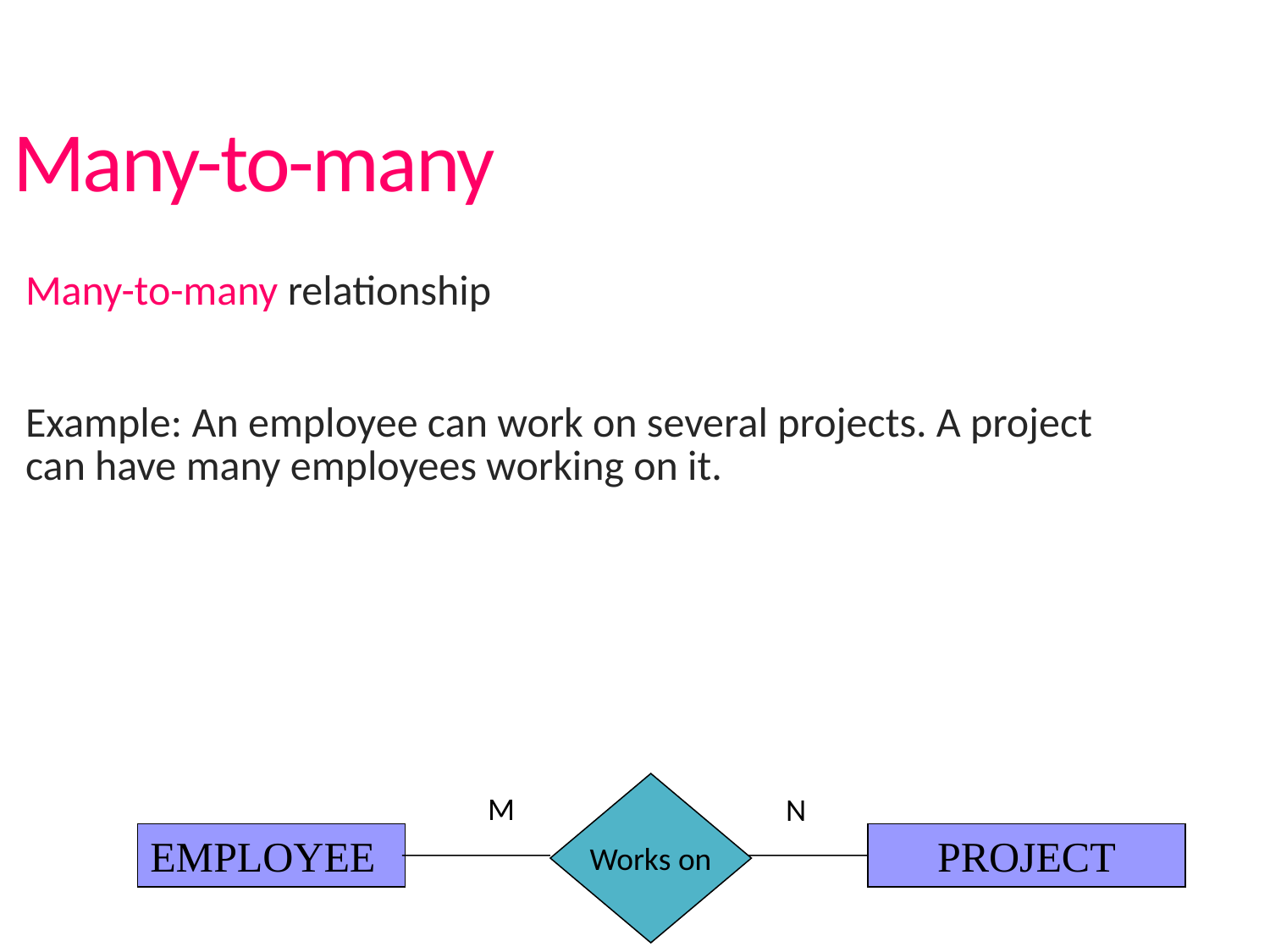

Many-to-many
Many-to-many relationship

Example: An employee can work on several projects. A project can have many employees working on it.
Works on
M
N
EMPLOYEE
PROJECT